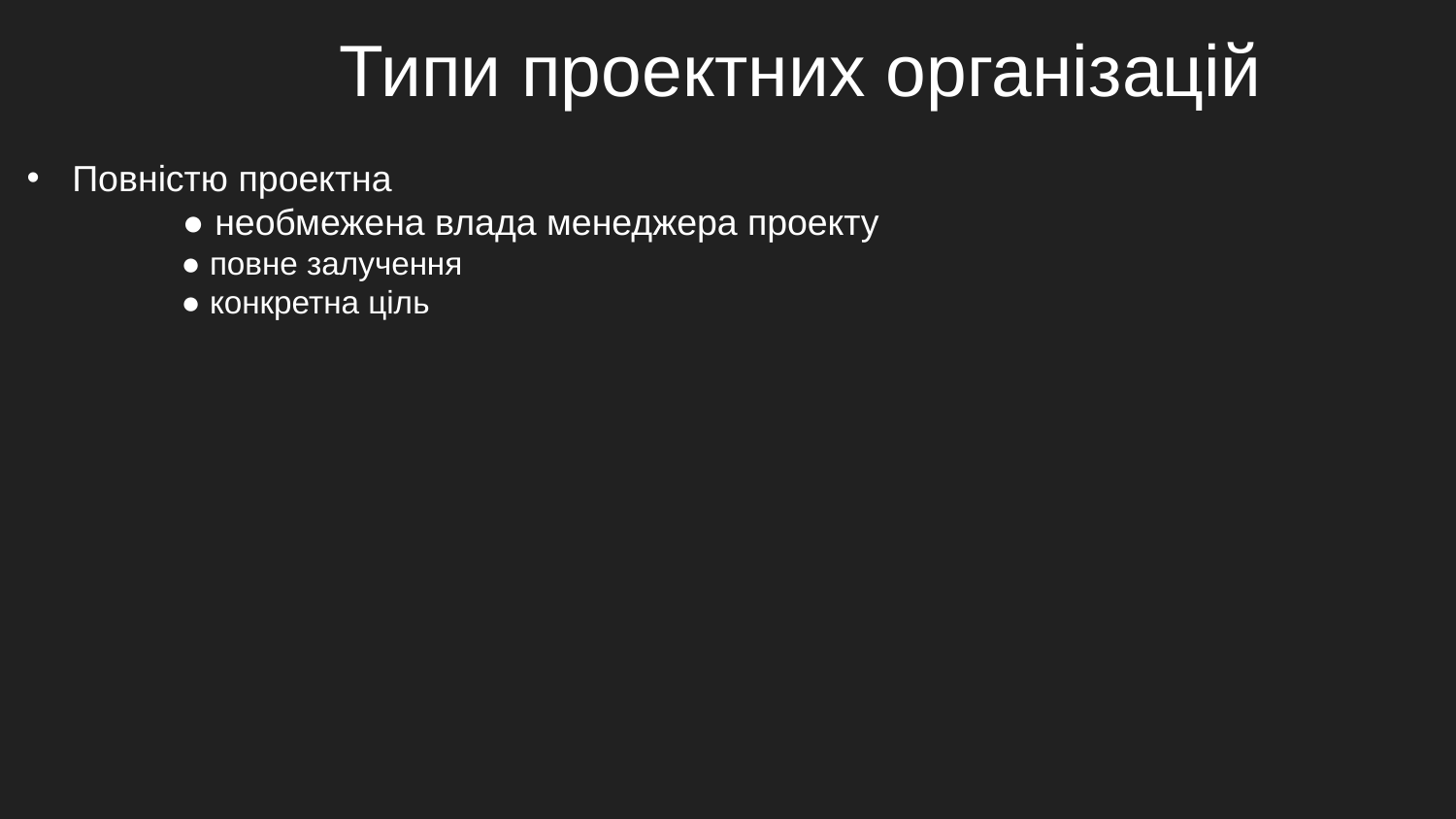

Типи проектних організацій

Повністю проектна
	 ● необмежена влада менеджера проекту
	 ● повне залучення
	 ● конкретна ціль